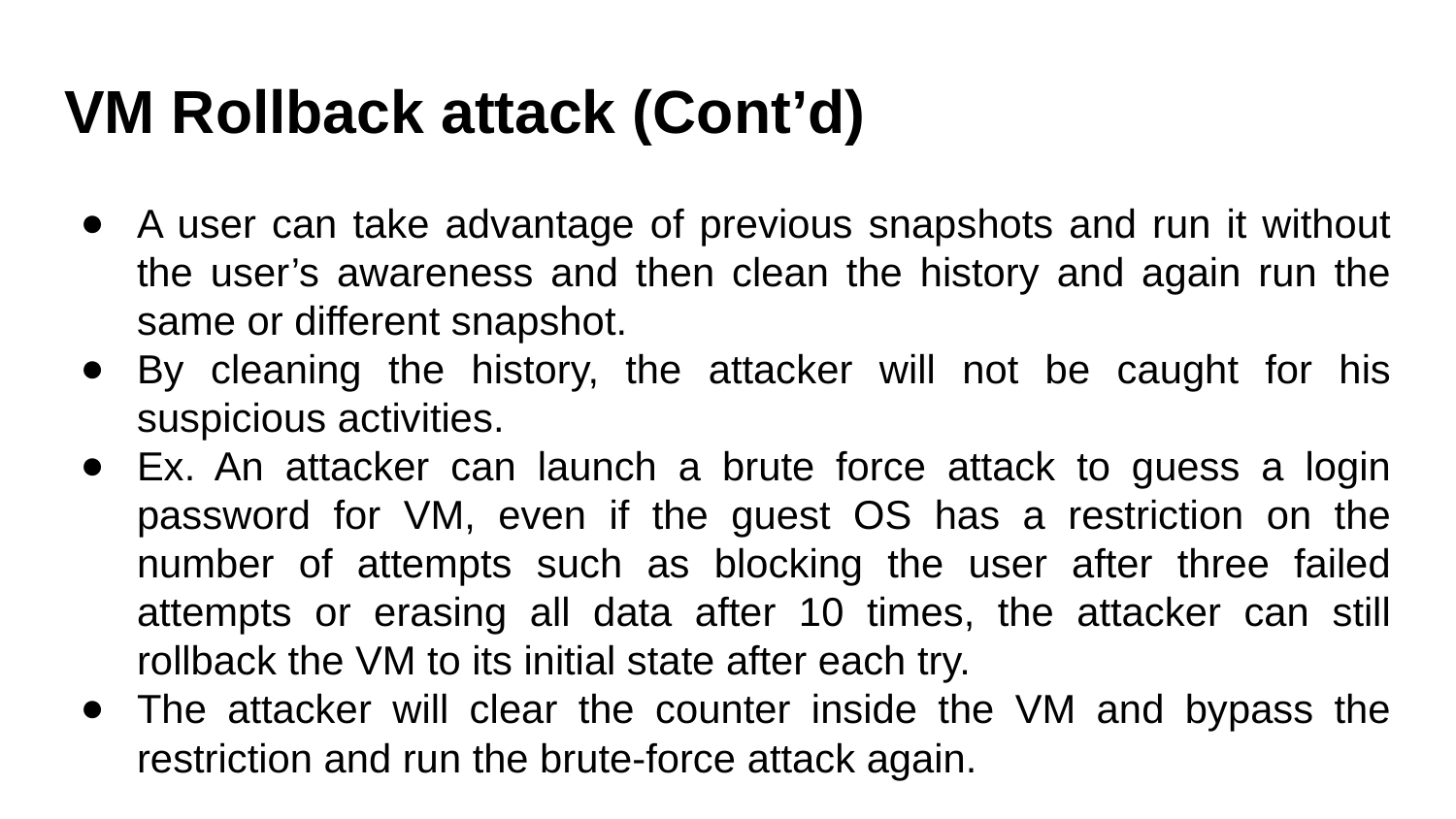

# VM Rollback attack (Cont’d)
A user can take advantage of previous snapshots and run it without the user’s awareness and then clean the history and again run the same or different snapshot.
By cleaning the history, the attacker will not be caught for his suspicious activities.
Ex. An attacker can launch a brute force attack to guess a login password for VM, even if the guest OS has a restriction on the number of attempts such as blocking the user after three failed attempts or erasing all data after 10 times, the attacker can still rollback the VM to its initial state after each try.
The attacker will clear the counter inside the VM and bypass the restriction and run the brute-force attack again.